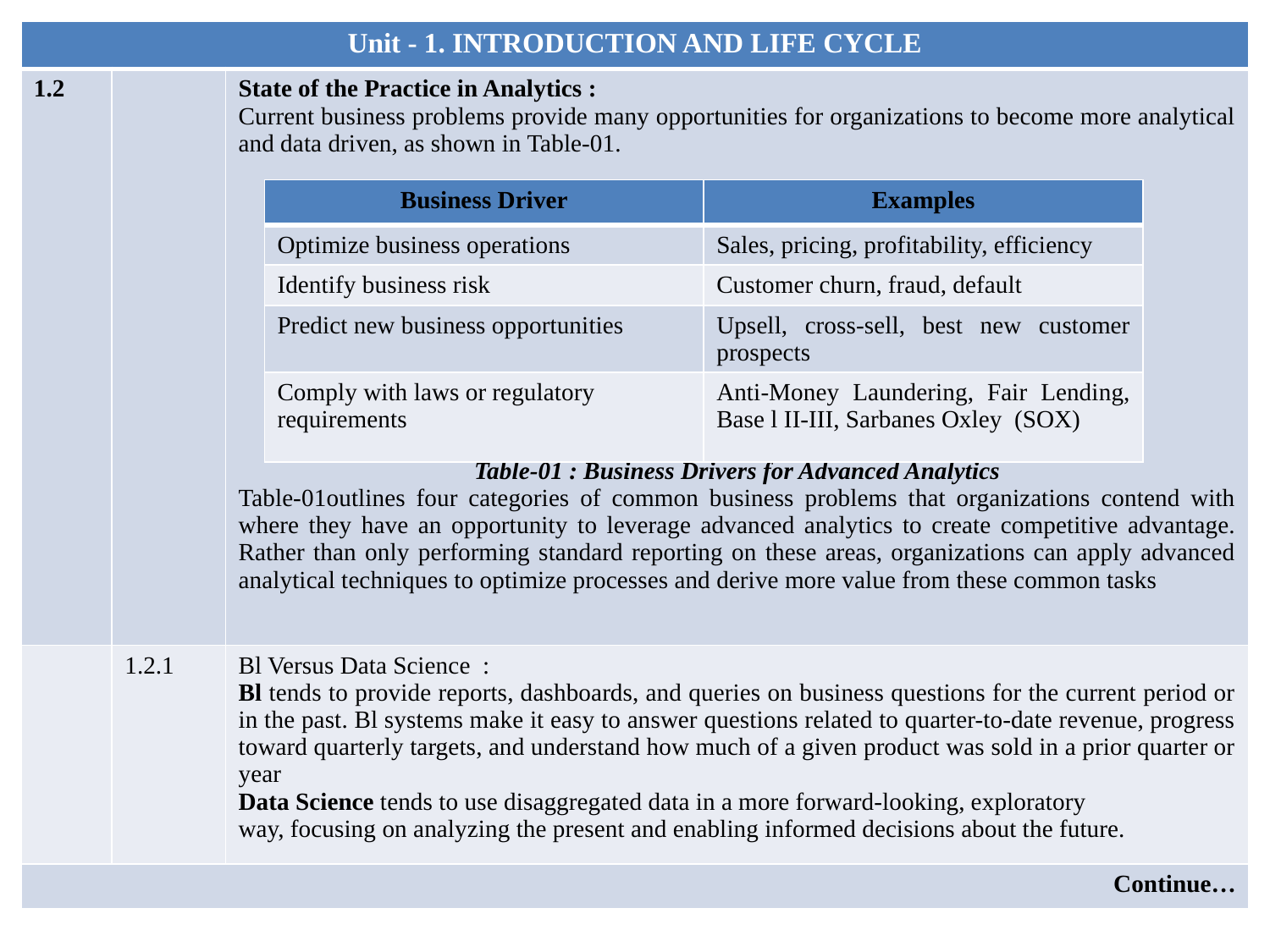

| Unit - 1. INTRODUCTION AND LIFE CYCLE |  |  |
| --- | --- | --- |
| 1.2 |  | State of the Practice in Analytics : Current business problems provide many opportunities for organizations to become more analytical and data driven, as shown in Table-01. Table-01 : Business Drivers for Advanced Analytics Table-01outlines four categories of common business problems that organizations contend with where they have an opportunity to leverage advanced analytics to create competitive advantage. Rather than only performing standard reporting on these areas, organizations can apply advanced analytical techniques to optimize processes and derive more value from these common tasks |
|  | 1.2.1 | Bl Versus Data Science : Bl tends to provide reports, dashboards, and queries on business questions for the current period or in the past. Bl systems make it easy to answer questions related to quarter-to-date revenue, progress toward quarterly targets, and understand how much of a given product was sold in a prior quarter or year Data Science tends to use disaggregated data in a more forward-looking, exploratory way, focusing on analyzing the present and enabling informed decisions about the future. |
| Continue… |  |  |
| Business Driver | Examples |
| --- | --- |
| Optimize business operations | Sales, pricing, profitability, efficiency |
| Identify business risk | Customer churn, fraud, default |
| Predict new business opportunities | Upsell, cross-sell, best new customer prospects |
| Comply with laws or regulatory requirements | Anti-Money Laundering, Fair Lending, Base l II-III, Sarbanes Oxley (SOX) |